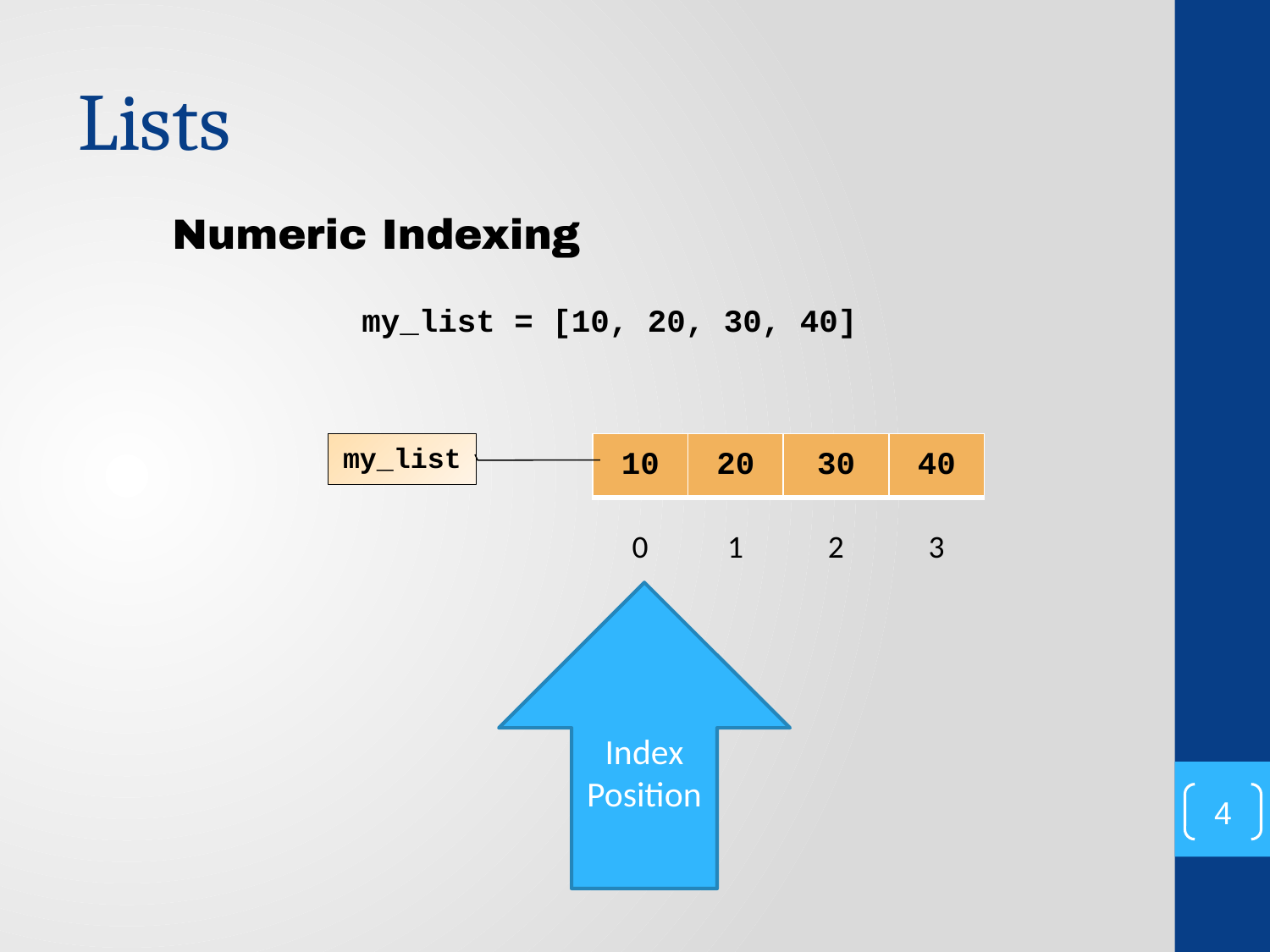

# Lists
Numeric Indexing
	my_list = [10, 20, 30, 40]

my_list
| 10 | 20 | 30 | 40 |
| --- | --- | --- | --- |
| 0 | 1 | 2 | 3 |
| --- | --- | --- | --- |
Index Position
4